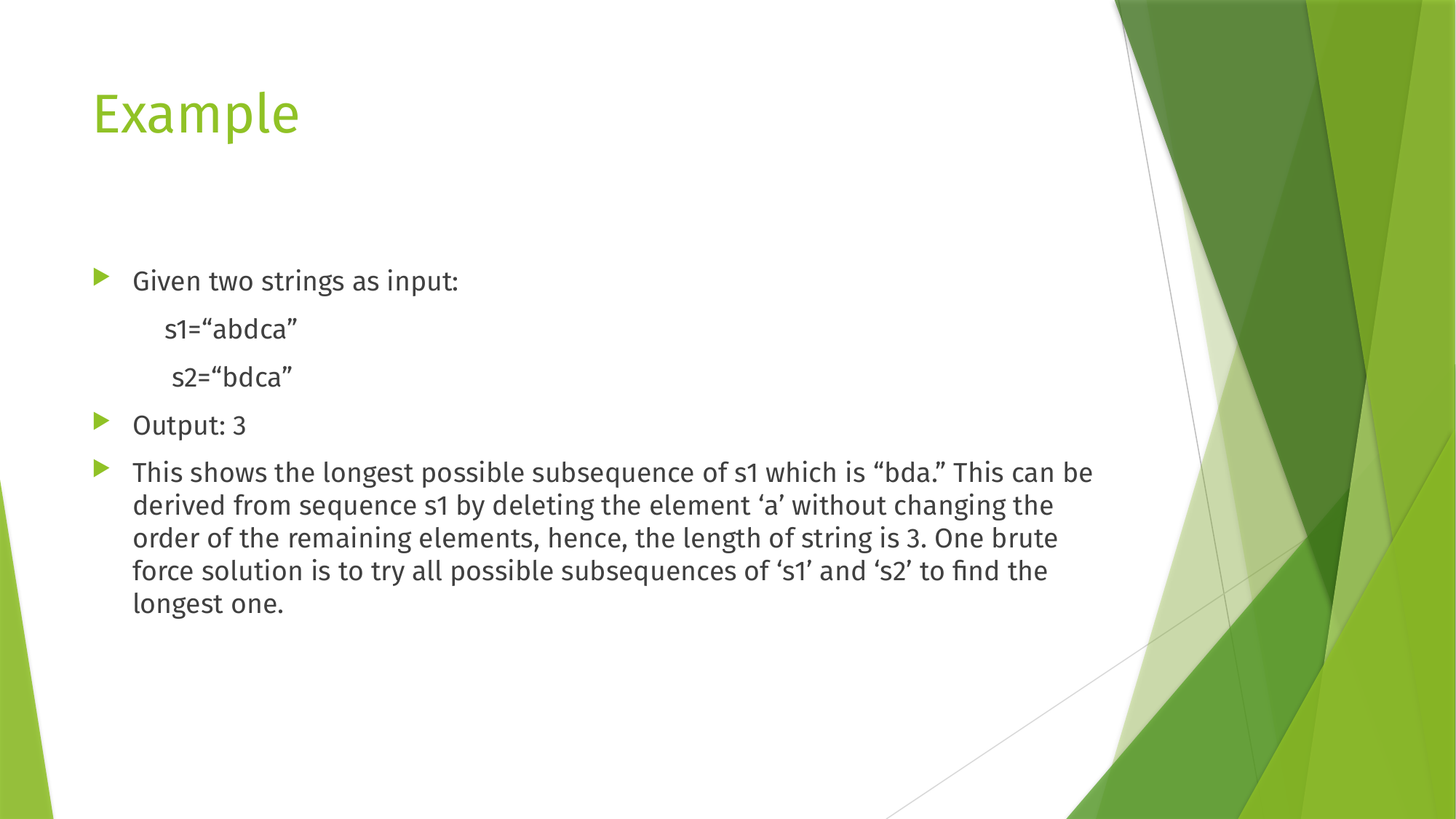

# Example
Given two strings as input:
          s1=“abdca”
           s2=“bdca”
Output: 3
This shows the longest possible subsequence of s1 which is “bda.” This can be derived from sequence s1 by deleting the element ‘a’ without changing the order of the remaining elements, hence, the length of string is 3. One brute force solution is to try all possible subsequences of ‘s1’ and ‘s2’ to find the longest one.